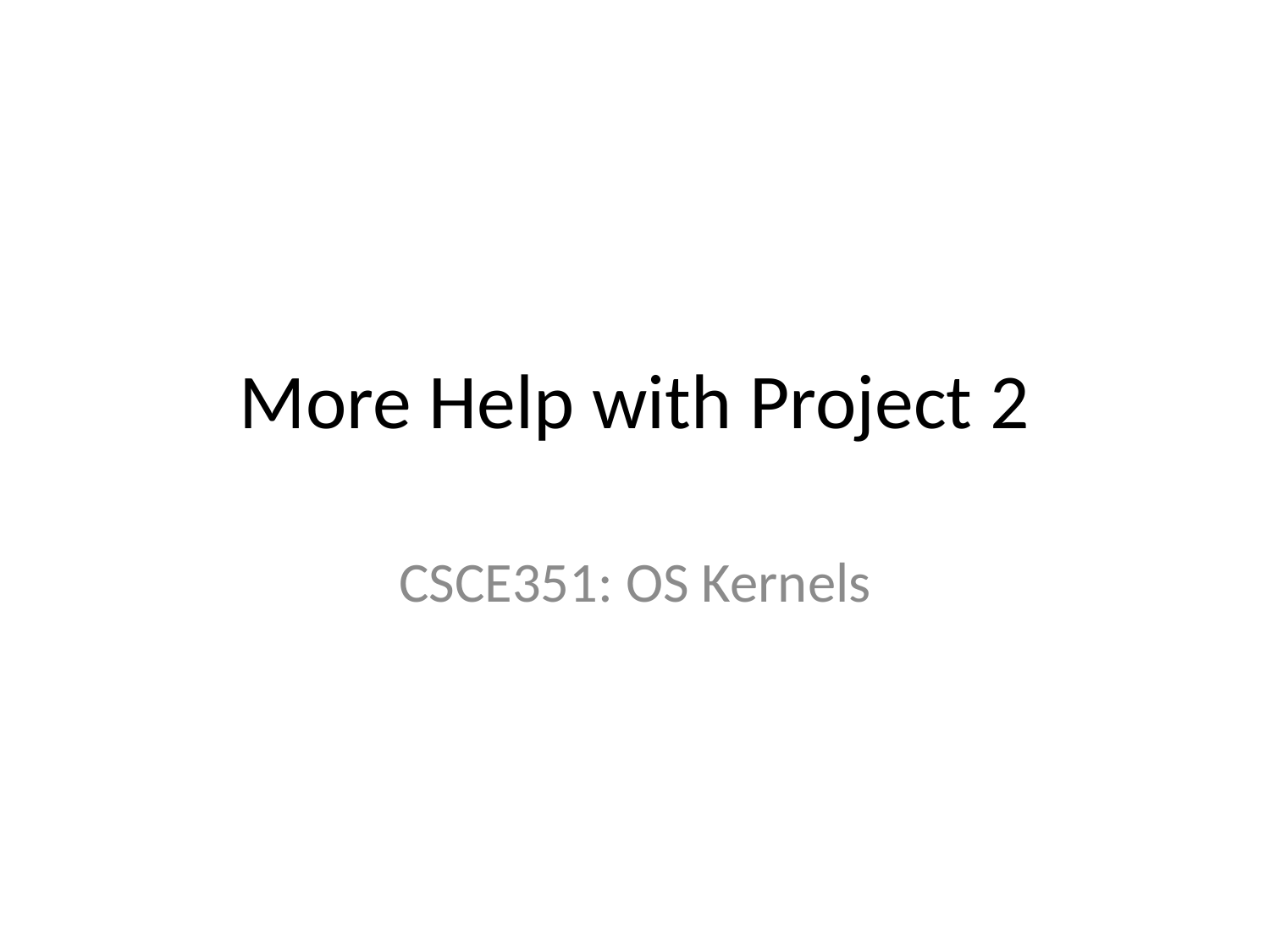

# More Help with Project 2
CSCE351: OS Kernels